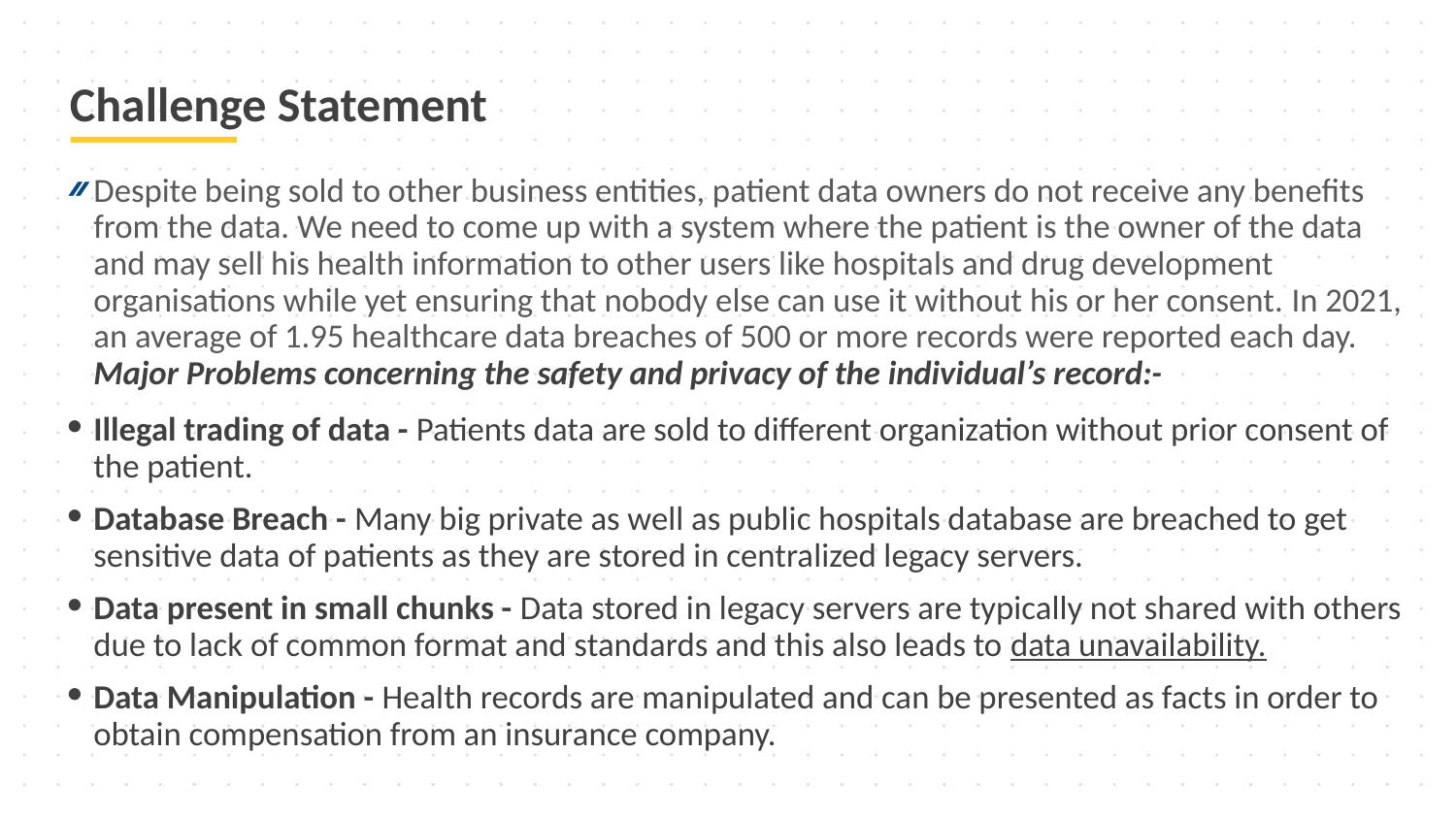

# Challenge Statement
Despite being sold to other business entities, patient data owners do not receive any benefits from the data. We need to come up with a system where the patient is the owner of the data and may sell his health information to other users like hospitals and drug development organisations while yet ensuring that nobody else can use it without his or her consent. In 2021, an average of 1.95 healthcare data breaches of 500 or more records were reported each day.
Major Problems concerning the safety and privacy of the individual’s record:-

Illegal trading of data - Patients data are sold to different organization without prior consent of the patient.

Database Breach - Many big private as well as public hospitals database are breached to get sensitive data of patients as they are stored in centralized legacy servers.

Data present in small chunks - Data stored in legacy servers are typically not shared with others due to lack of common format and standards and this also leads to data unavailability.

Data Manipulation - Health records are manipulated and can be presented as facts in order to obtain compensation from an insurance company.